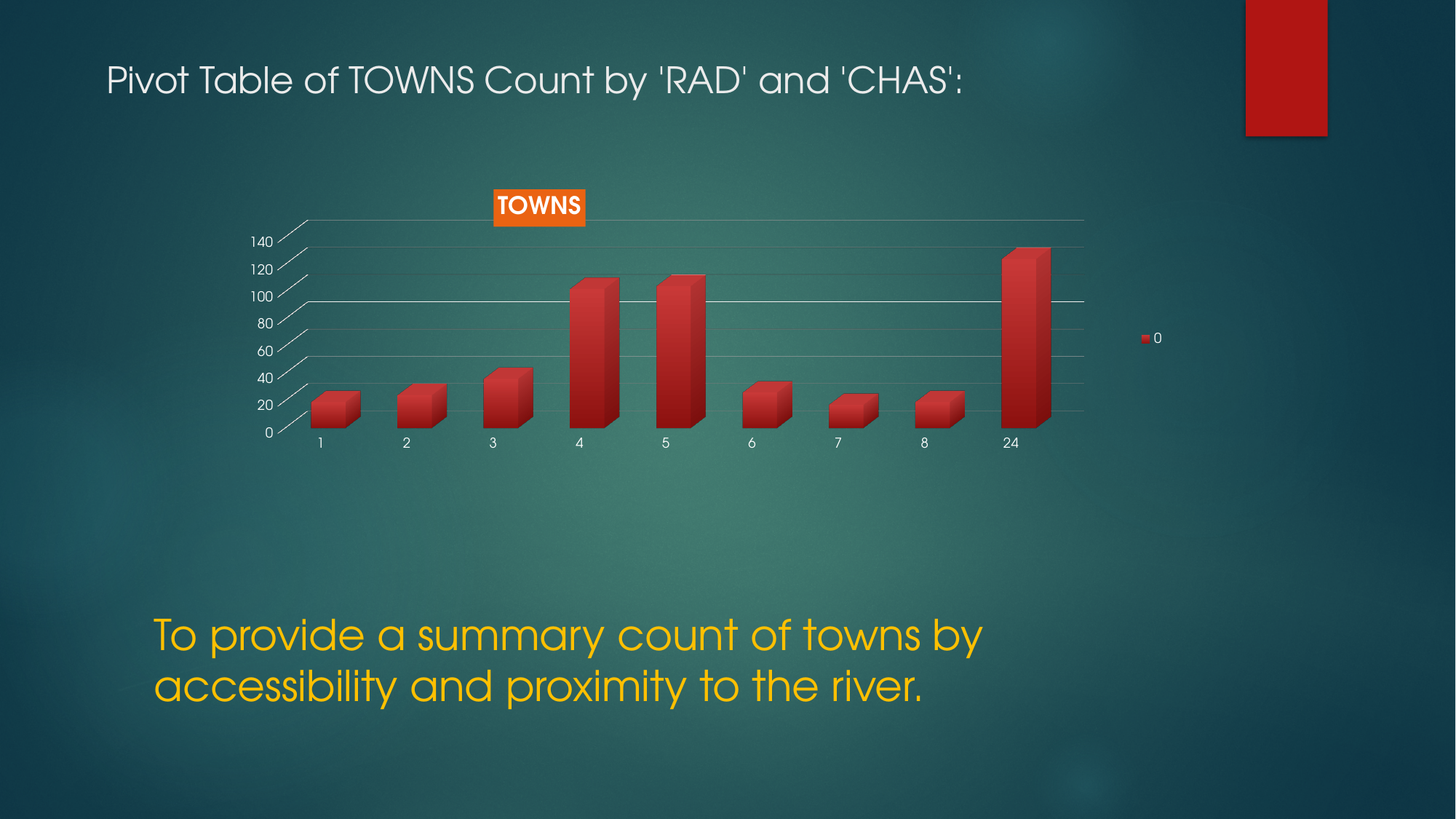

# Pivot Table of TOWNS Count by 'RAD' and 'CHAS':

[unsupported chart]

To provide a summary count of towns by accessibility and proximity to the river.